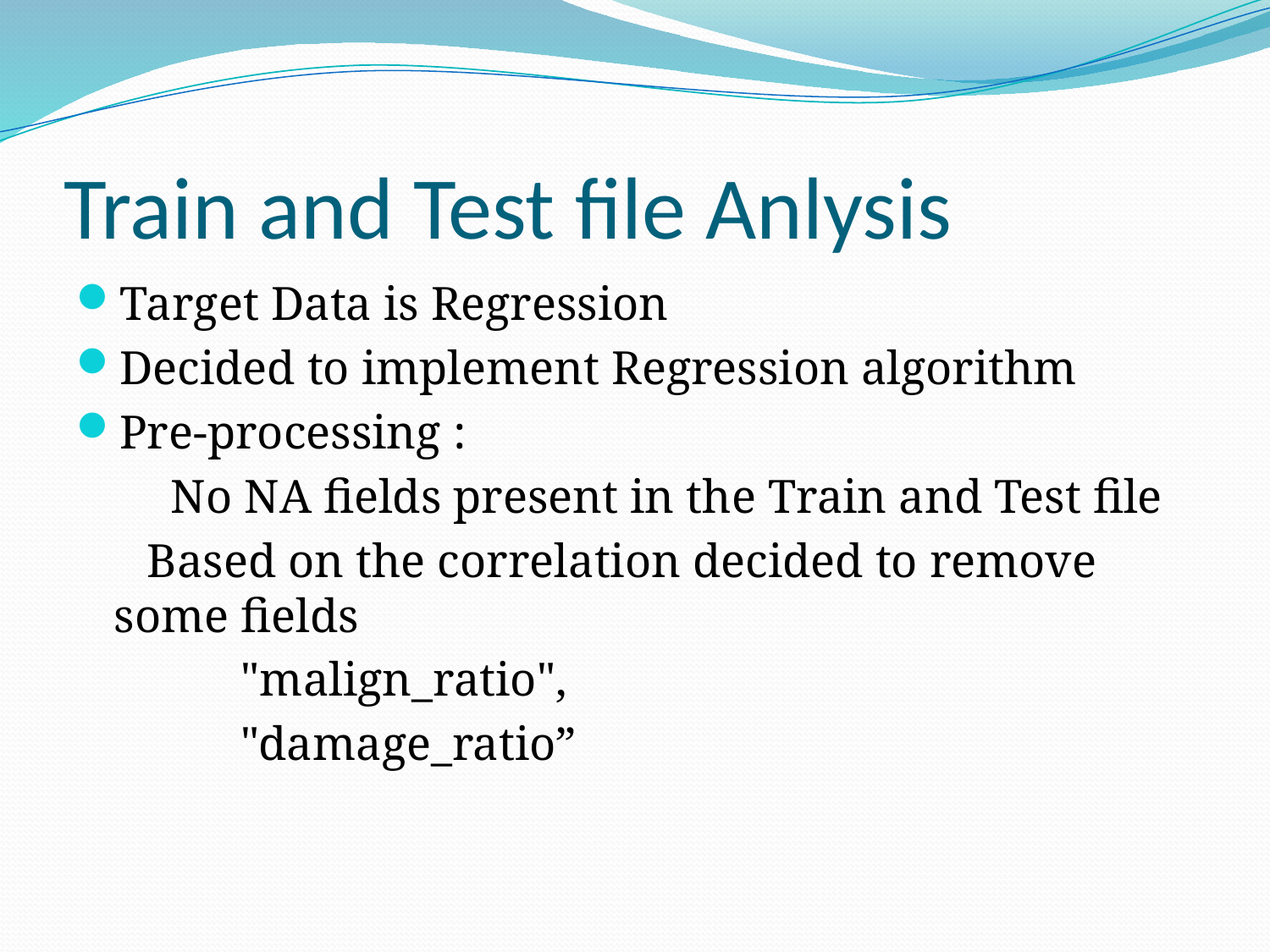

# Train and Test file Anlysis
Target Data is Regression
Decided to implement Regression algorithm
Pre-processing :
        No NA fields present in the Train and Test file
      Based on the correlation decided to remove some fields
		"malign_ratio",
 		"damage_ratio”